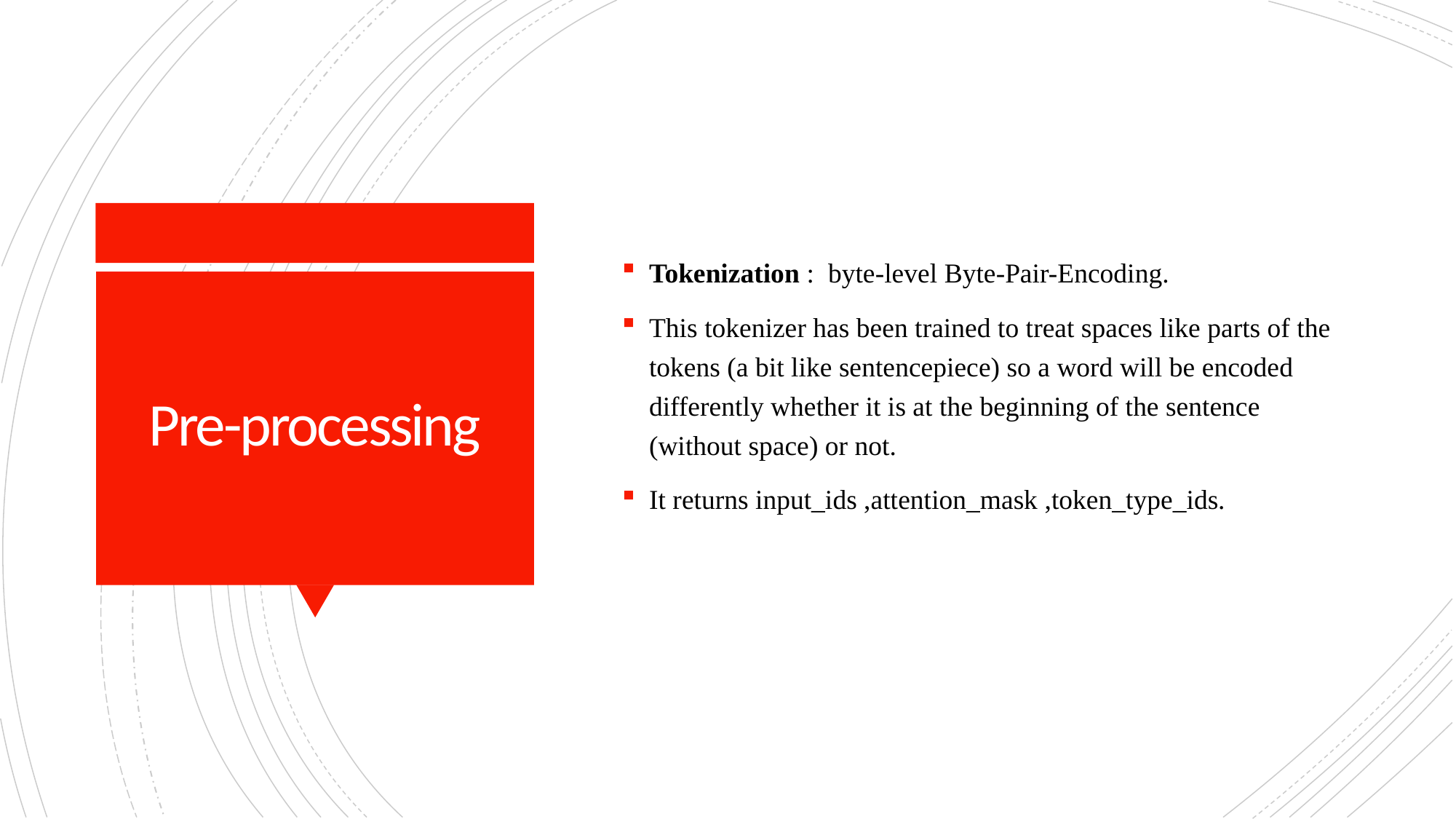

Tokenization :  byte-level Byte-Pair-Encoding.
This tokenizer has been trained to treat spaces like parts of the tokens (a bit like sentencepiece) so a word will be encoded differently whether it is at the beginning of the sentence (without space) or not.
It returns input_ids ,attention_mask ,token_type_ids.

# Pre-processing